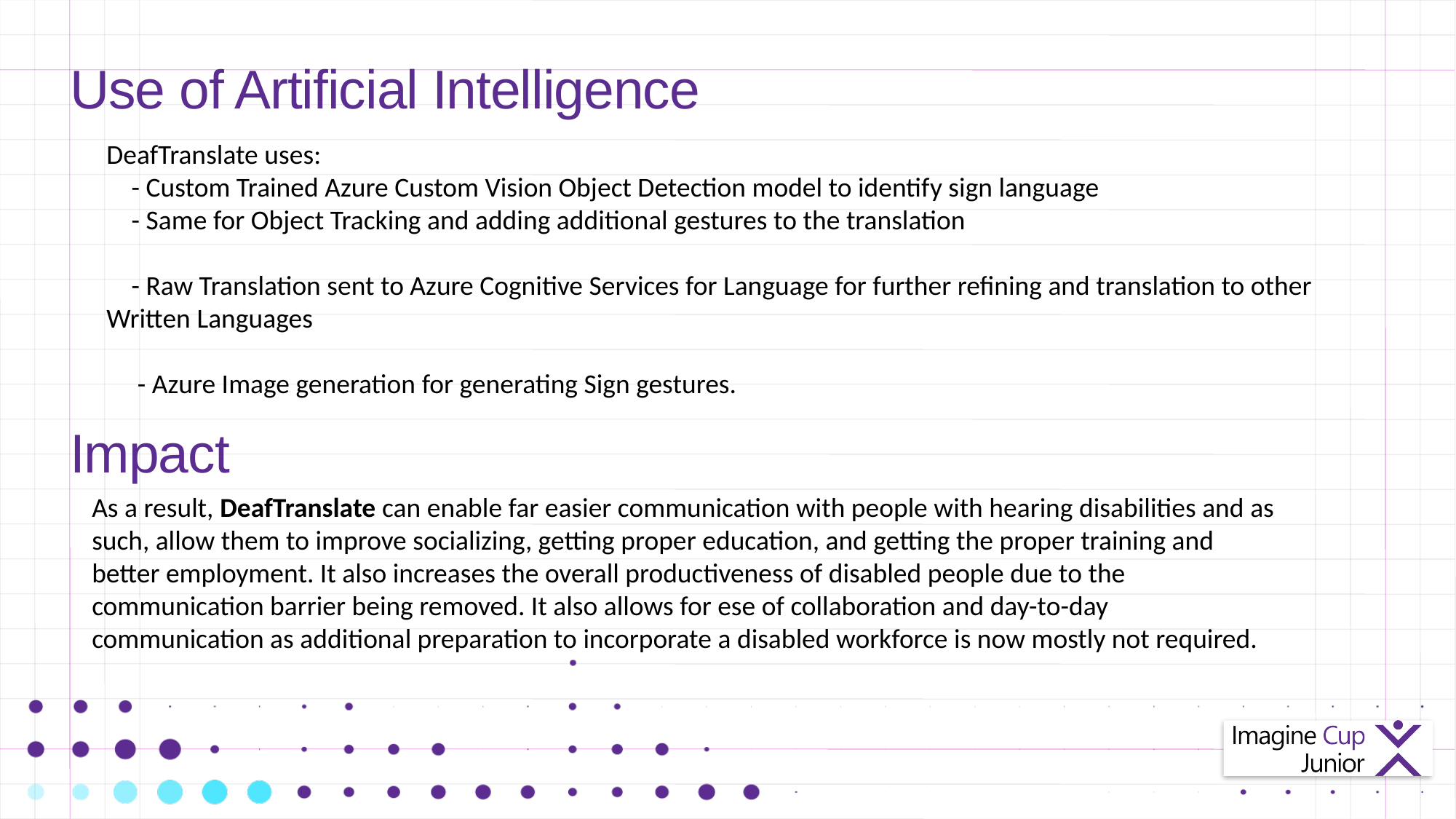

# Use of Artificial Intelligence
DeafTranslate uses:
    - Custom Trained Azure Custom Vision Object Detection model to identify sign language
    - Same for Object Tracking and adding additional gestures to the translation

    - Raw Translation sent to Azure Cognitive Services for Language for further refining and translation to other Written Languages

     - Azure Image generation for generating Sign gestures.

Impact
As a result, DeafTranslate can enable far easier communication with people with hearing disabilities and as such, allow them to improve socializing, getting proper education, and getting the proper training and better employment. It also increases the overall productiveness of disabled people due to the communication barrier being removed. It also allows for ese of collaboration and day-to-day communication as additional preparation to incorporate a disabled workforce is now mostly not required.